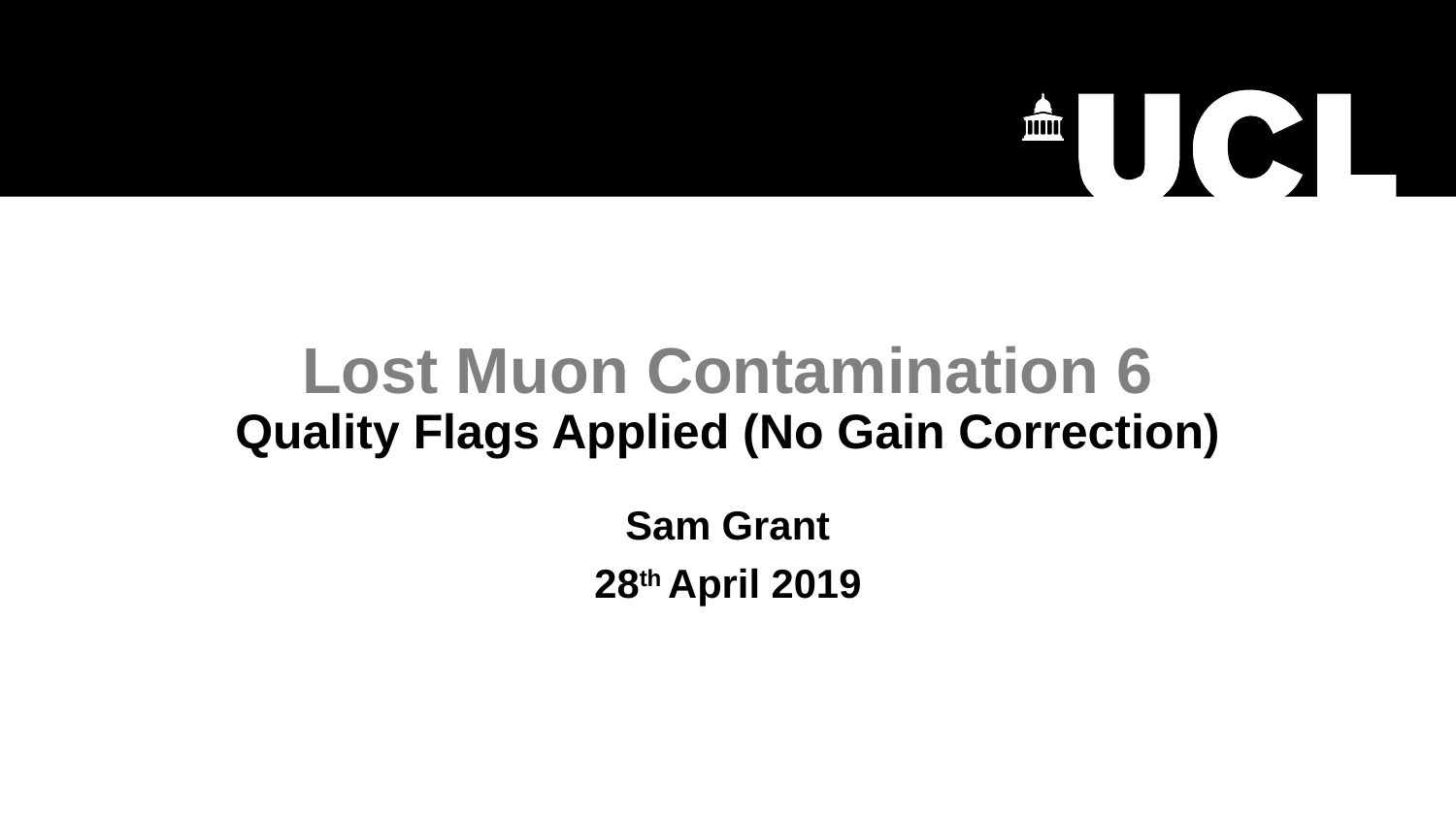

# Lost Muon Contamination 6 Quality Flags Applied (No Gain Correction)
Sam Grant
28th April 2019